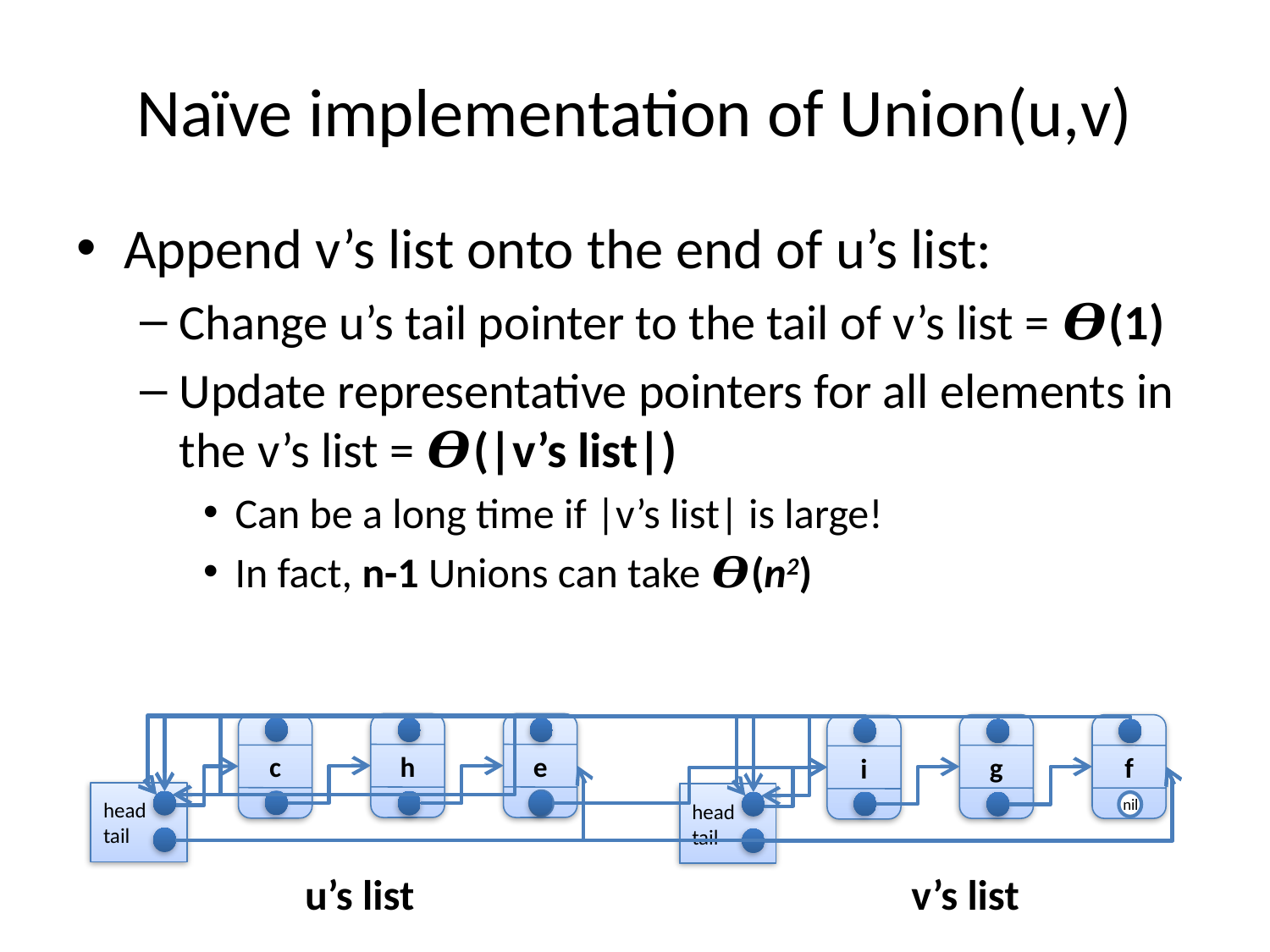

# Naïve implementation of Union(u,v)
Append v’s list onto the end of u’s list:
Change u’s tail pointer to the tail of v’s list = 𝜭(1)
Update representative pointers for all elements in the v’s list = 𝜭(|v’s list|)
Can be a long time if |v’s list| is large!
In fact, n-1 Unions can take 𝜭(n2)

h
e
c
g
f
i

head
tail
head
tail
nil
nil

u’s list
v’s list